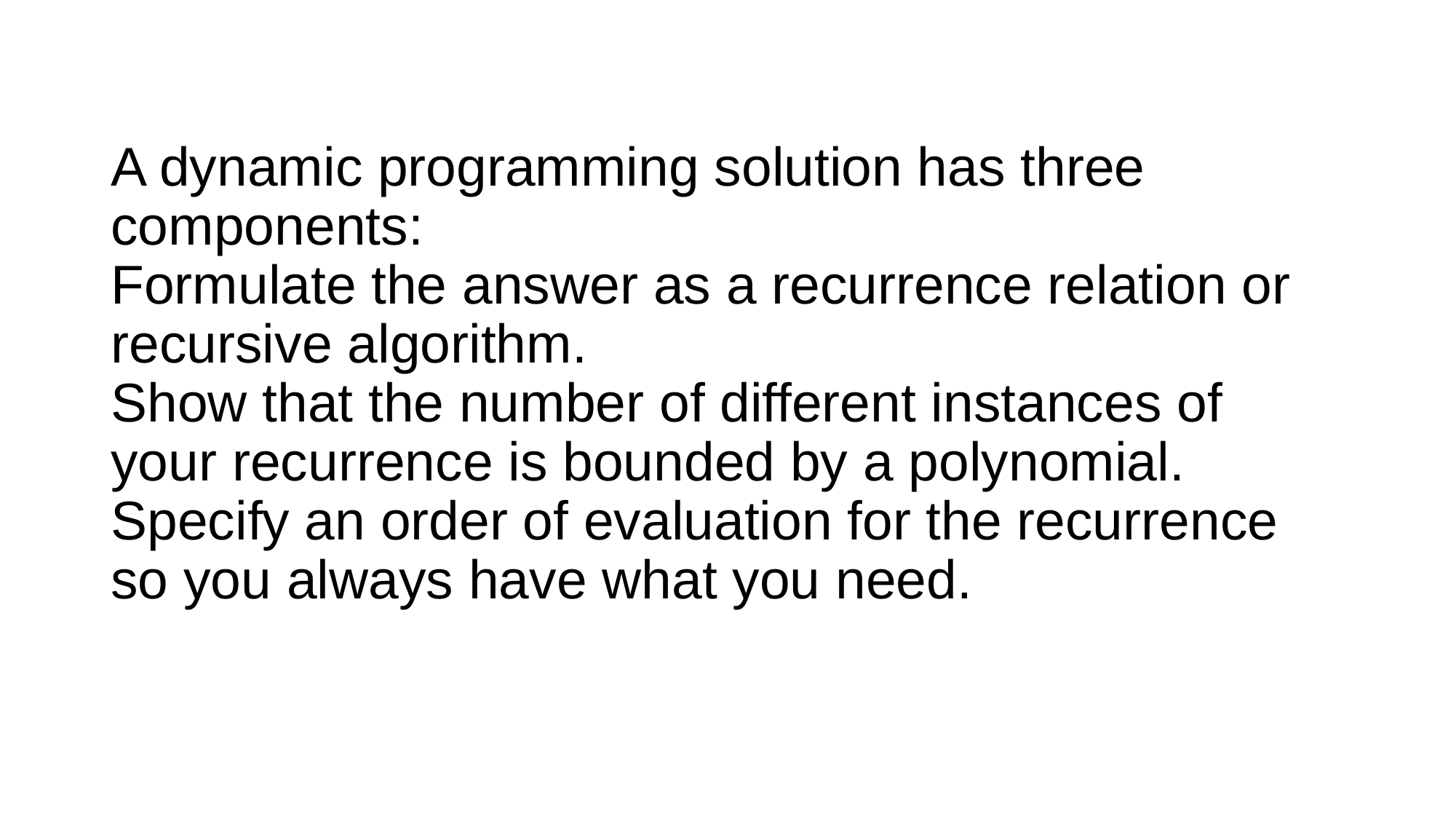

# A dynamic programming solution has three components:  Formulate the answer as a recurrence relation or recursive algorithm. Show that the number of different instances of your recurrence is bounded by a polynomial. Specify an order of evaluation for the recurrence so you always have what you need.